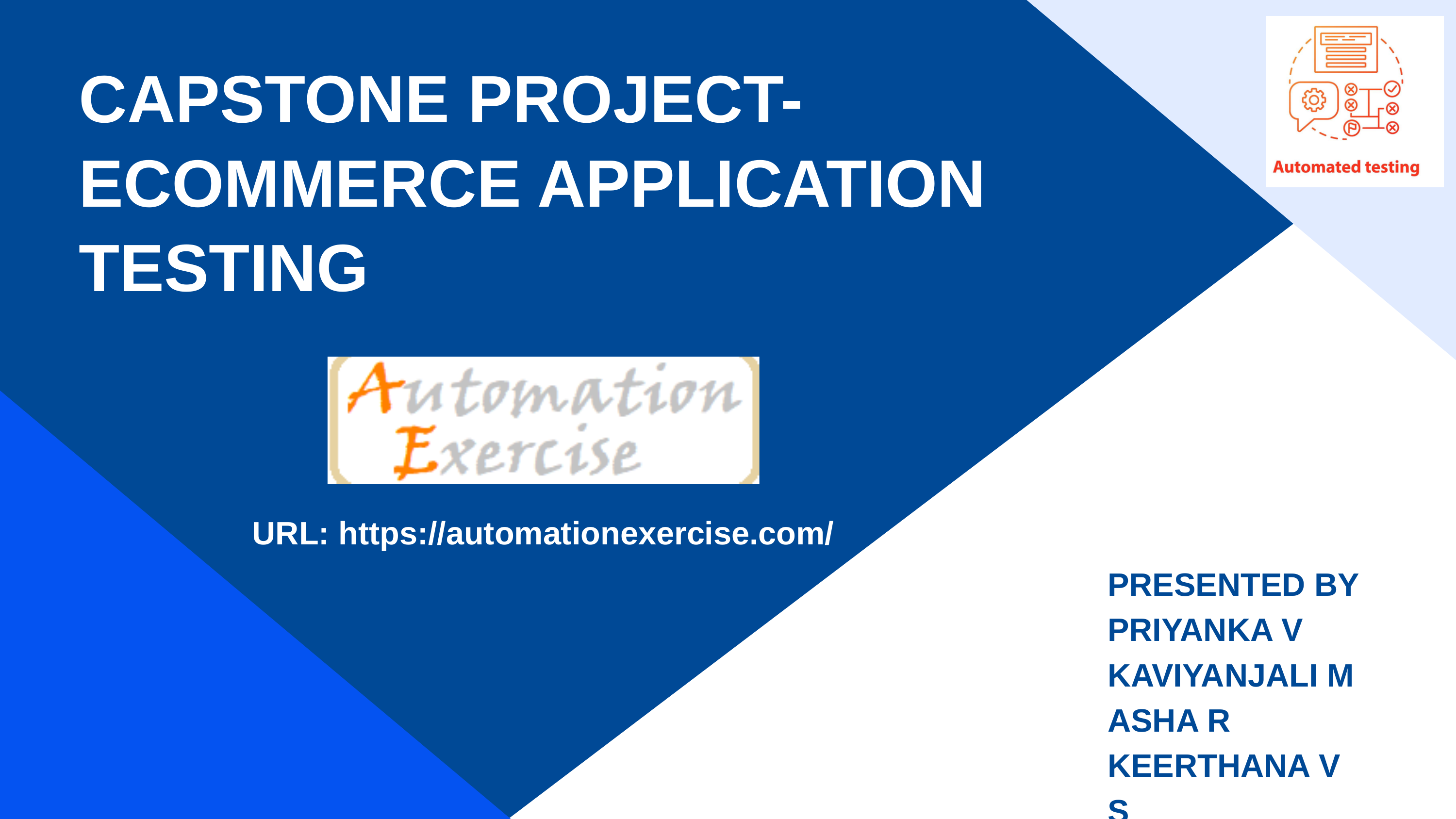

CAPSTONE PROJECT-ECOMMERCE APPLICATION TESTING

URL: https://automationexercise.com/
PRESENTED BY
PRIYANKA V
KAVIYANJALI M
ASHA R
KEERTHANA V S